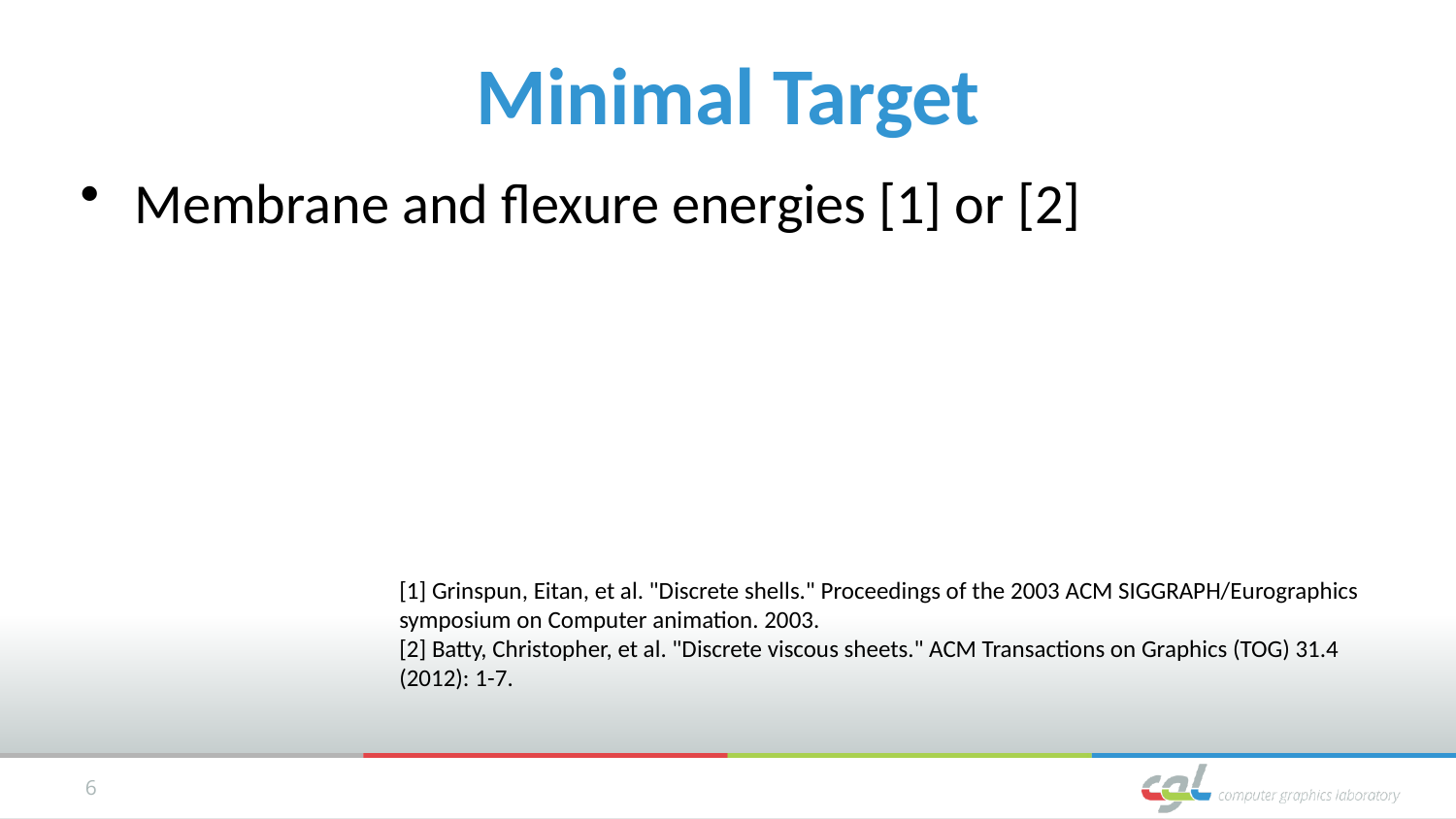

# Minimal Target
Membrane and flexure energies [1] or [2]
[1] Grinspun, Eitan, et al. "Discrete shells." Proceedings of the 2003 ACM SIGGRAPH/Eurographics symposium on Computer animation. 2003.
[2] Batty, Christopher, et al. "Discrete viscous sheets." ACM Transactions on Graphics (TOG) 31.4 (2012): 1-7.
6